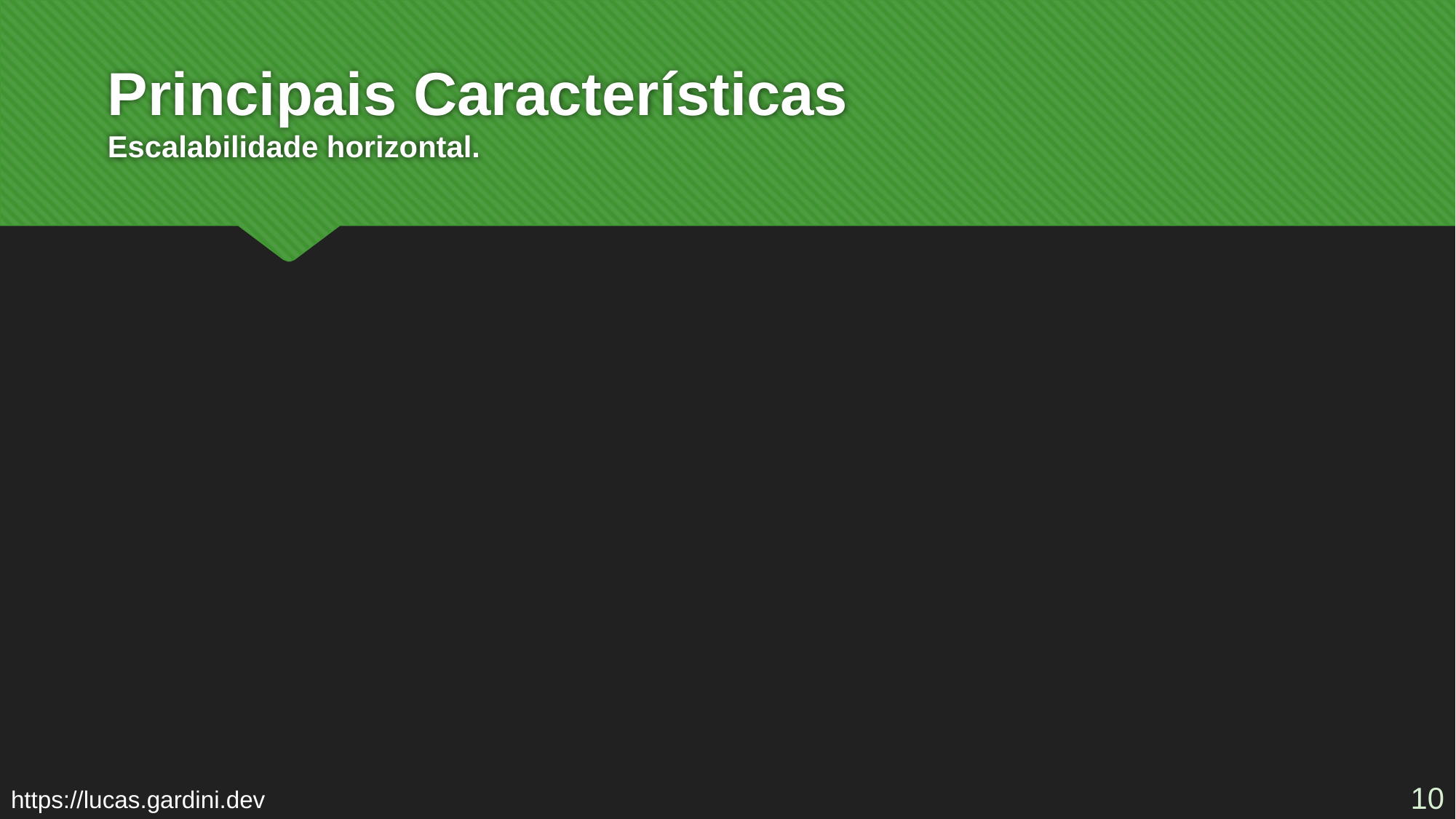

# Principais Características Escalabilidade horizontal.

10
https://lucas.gardini.dev